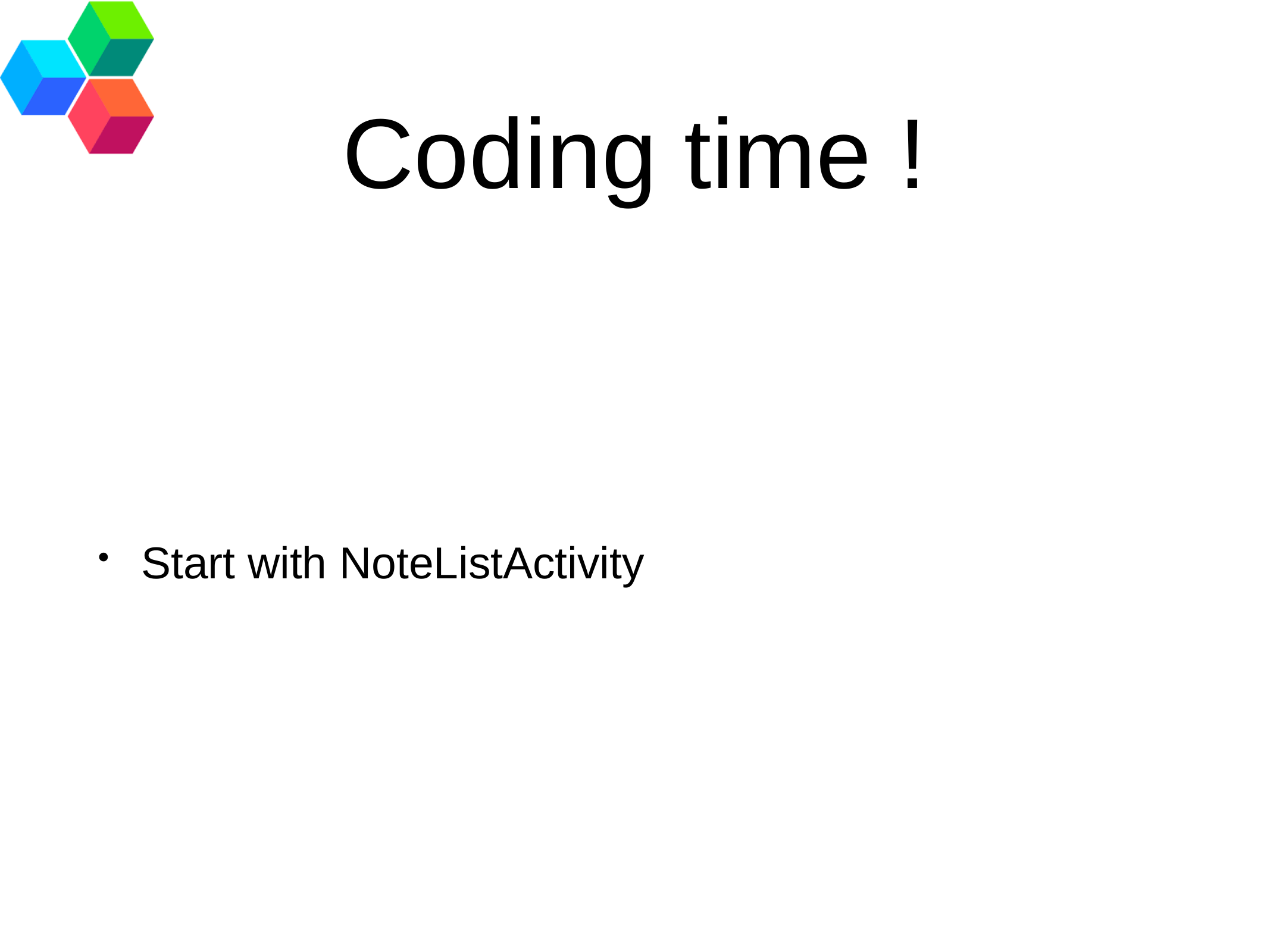

# Coding time !
Start with NoteListActivity